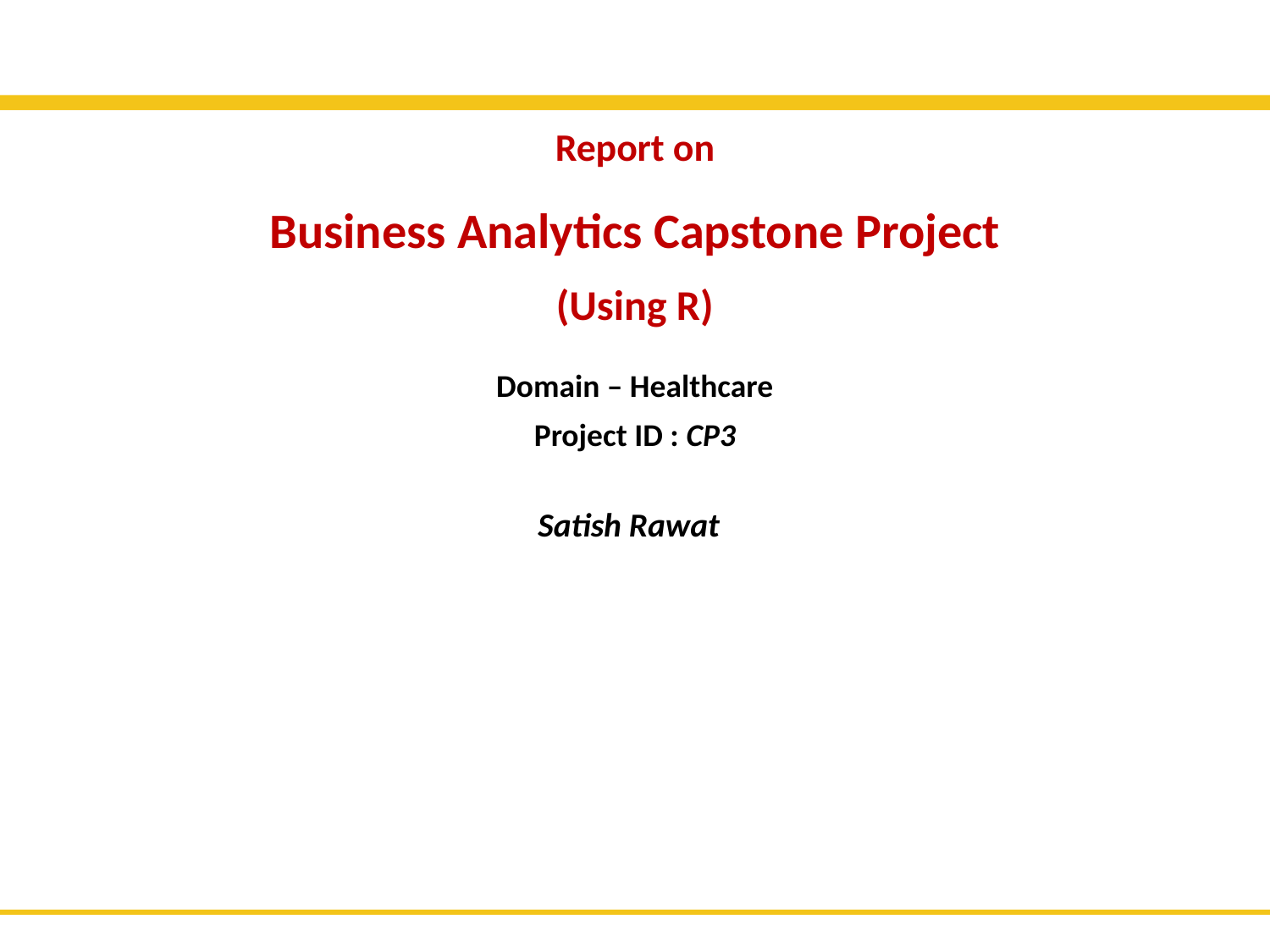

Report on
Business Analytics Capstone Project
(Using R)
Domain – Healthcare
Project ID : CP3
Satish Rawat